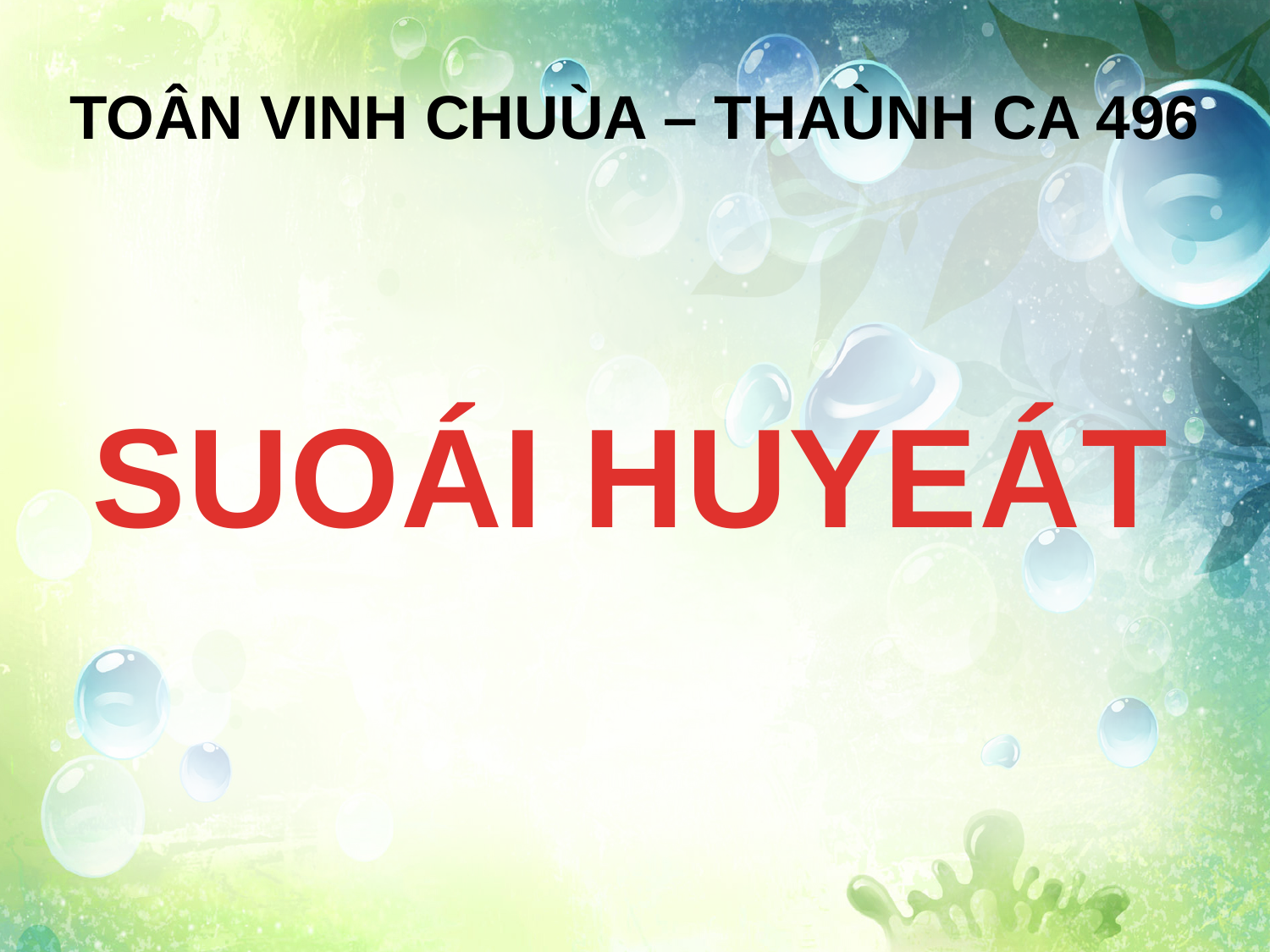

TOÂN VINH CHUÙA – THAÙNH CA 496
SUOÁI HUYEÁT